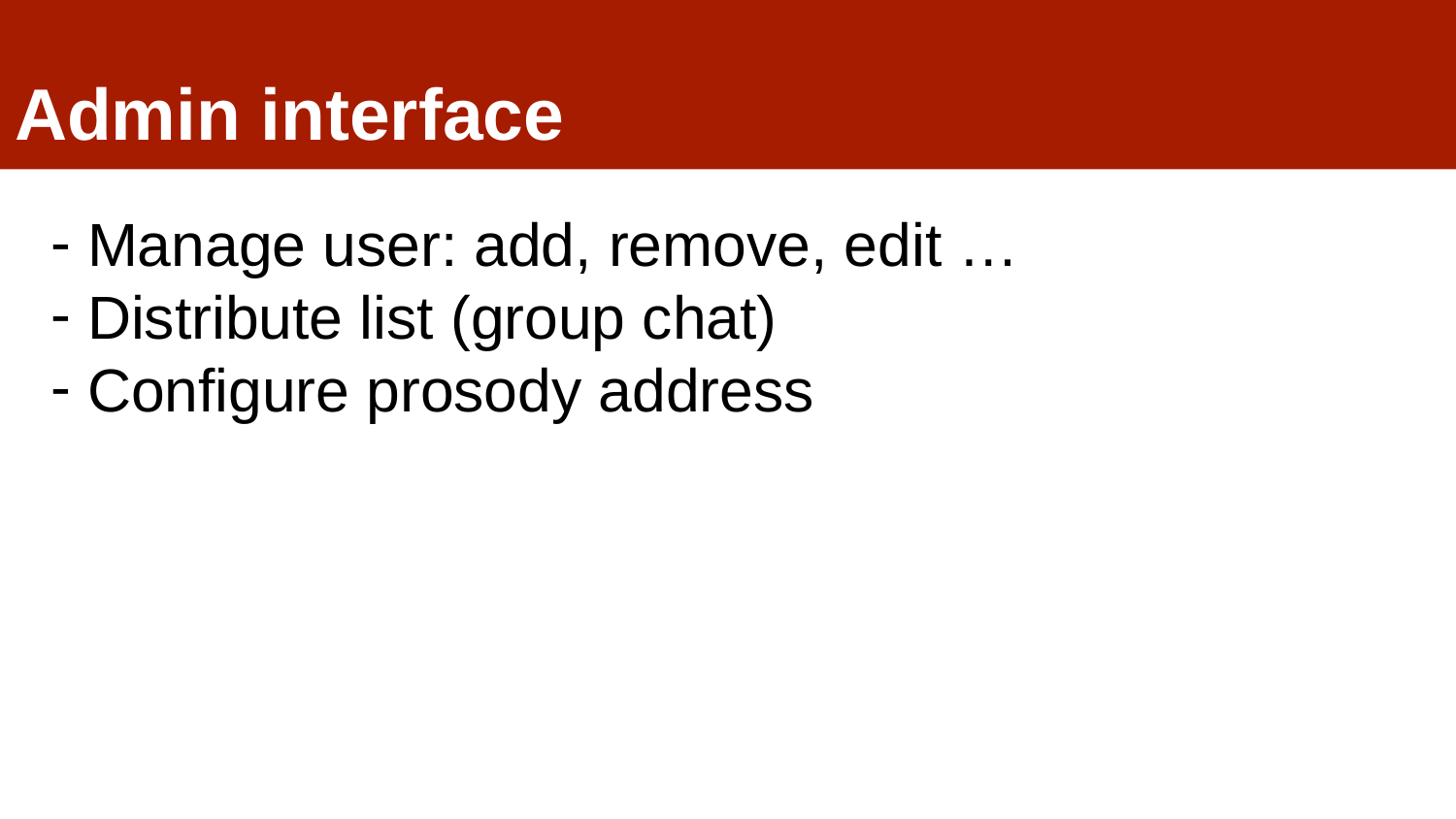

# Admin interface
Manage user: add, remove, edit …
Distribute list (group chat)
Configure prosody address